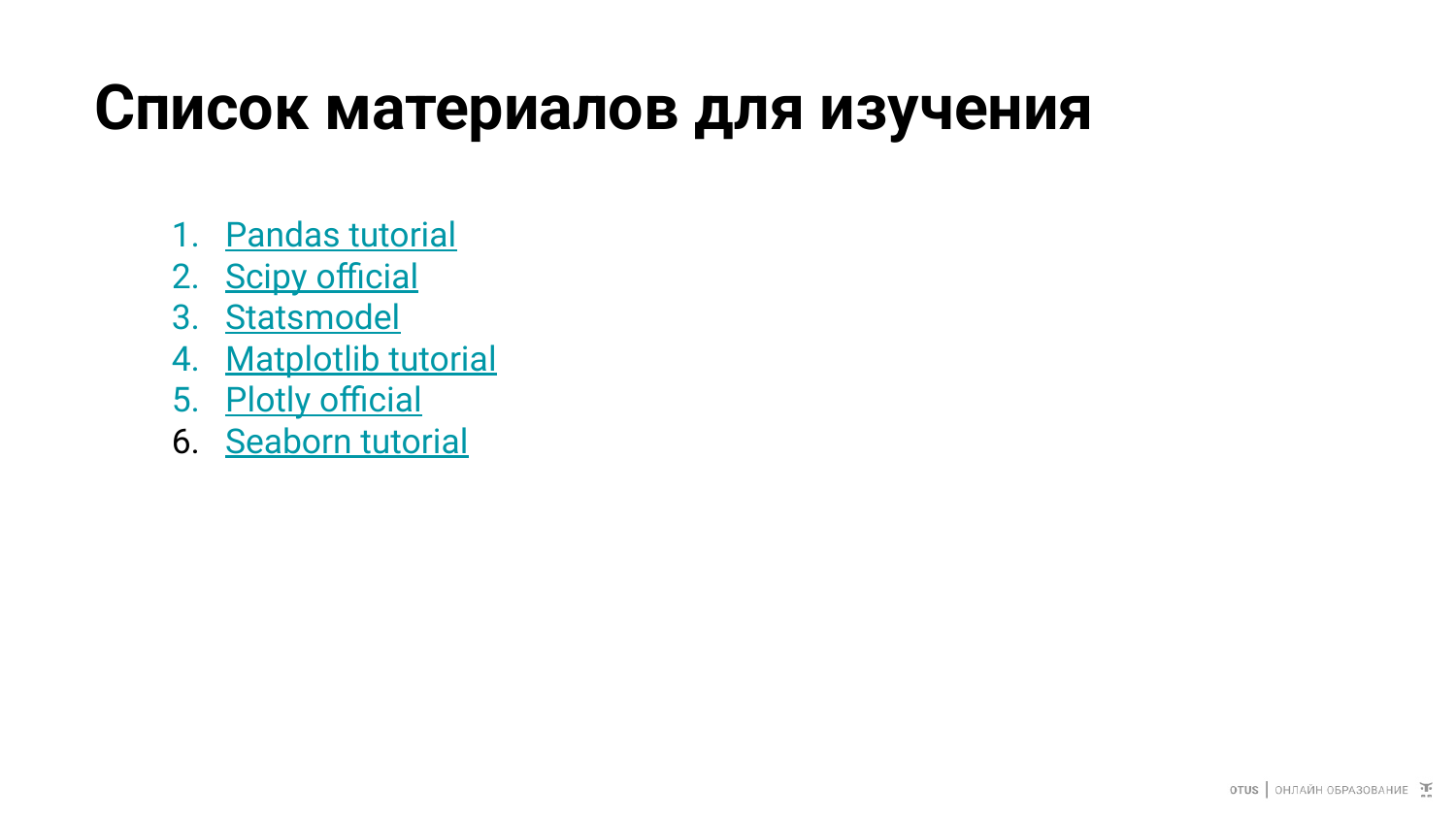

# Список материалов для изучения
Pandas tutorial
Scipy official
Statsmodel
Matplotlib tutorial
Plotly official
Seaborn tutorial